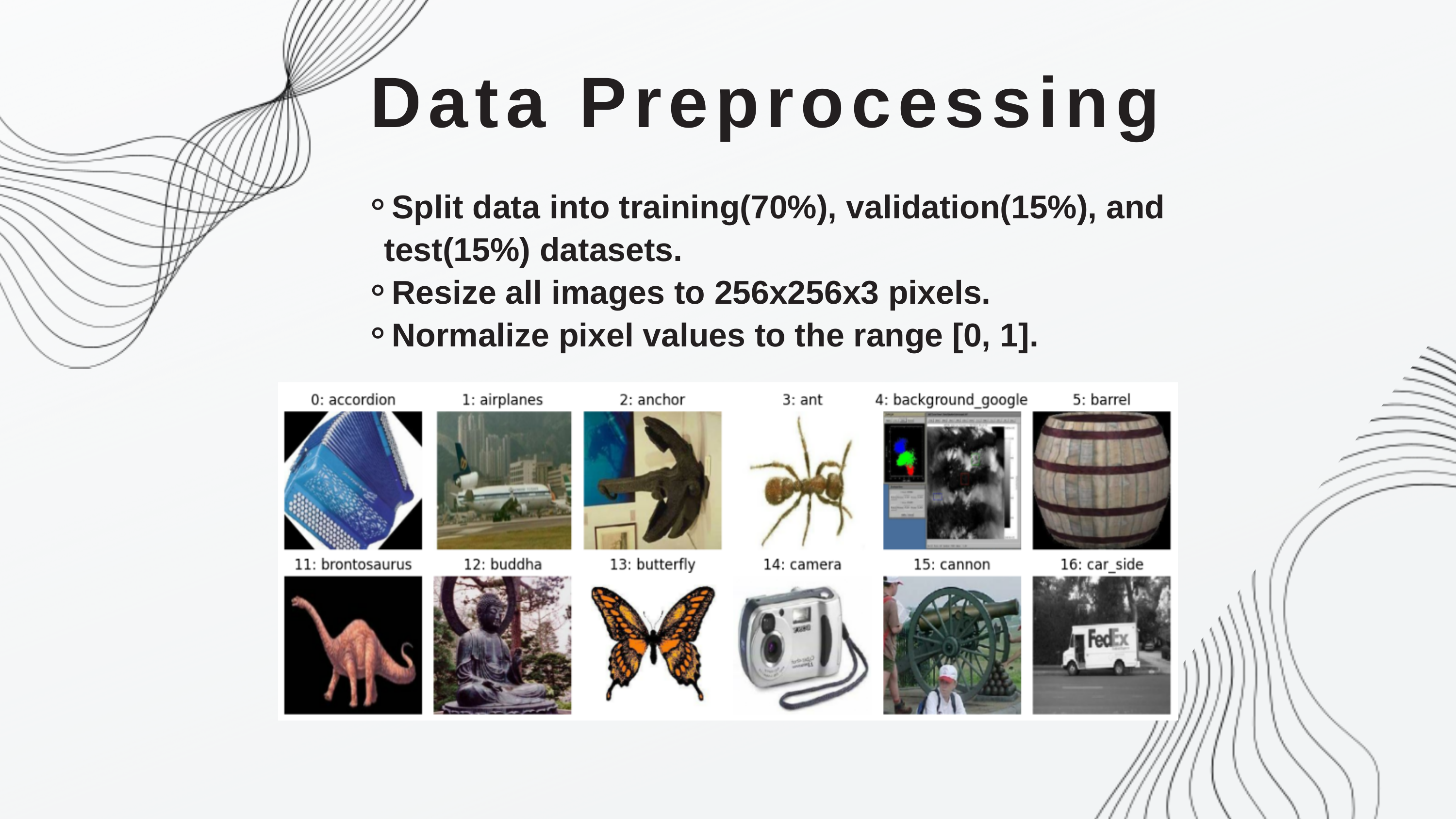

Data Preprocessing
Split data into training(70%), validation(15%), and test(15%) datasets.
Resize all images to 256x256x3 pixels.
Normalize pixel values to the range [0, 1].